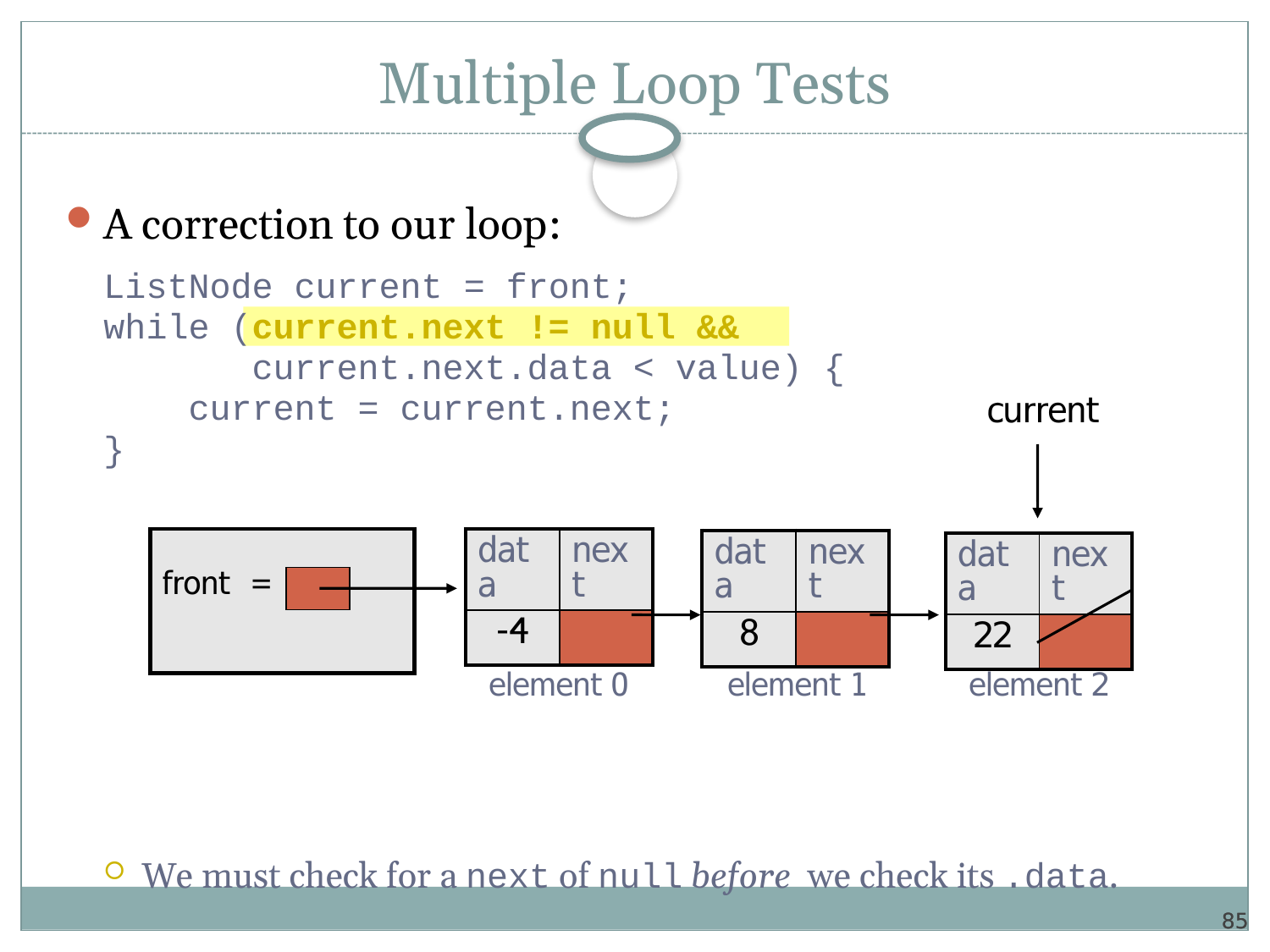

# Multiple Loop Tests
A correction to our loop:

ListNode current = front;
while (current.next != null &&
       current.next.data < value) {
    current = current.next;
}

We must check for a next of null before  we check its .data.

current

front	=

| data | next |
| --- | --- |
| -4 |  |
| data | next |
| --- | --- |
| 8 |  |
| data | next |
| --- | --- |
| 22 |  |

element 0
element 1
element 2